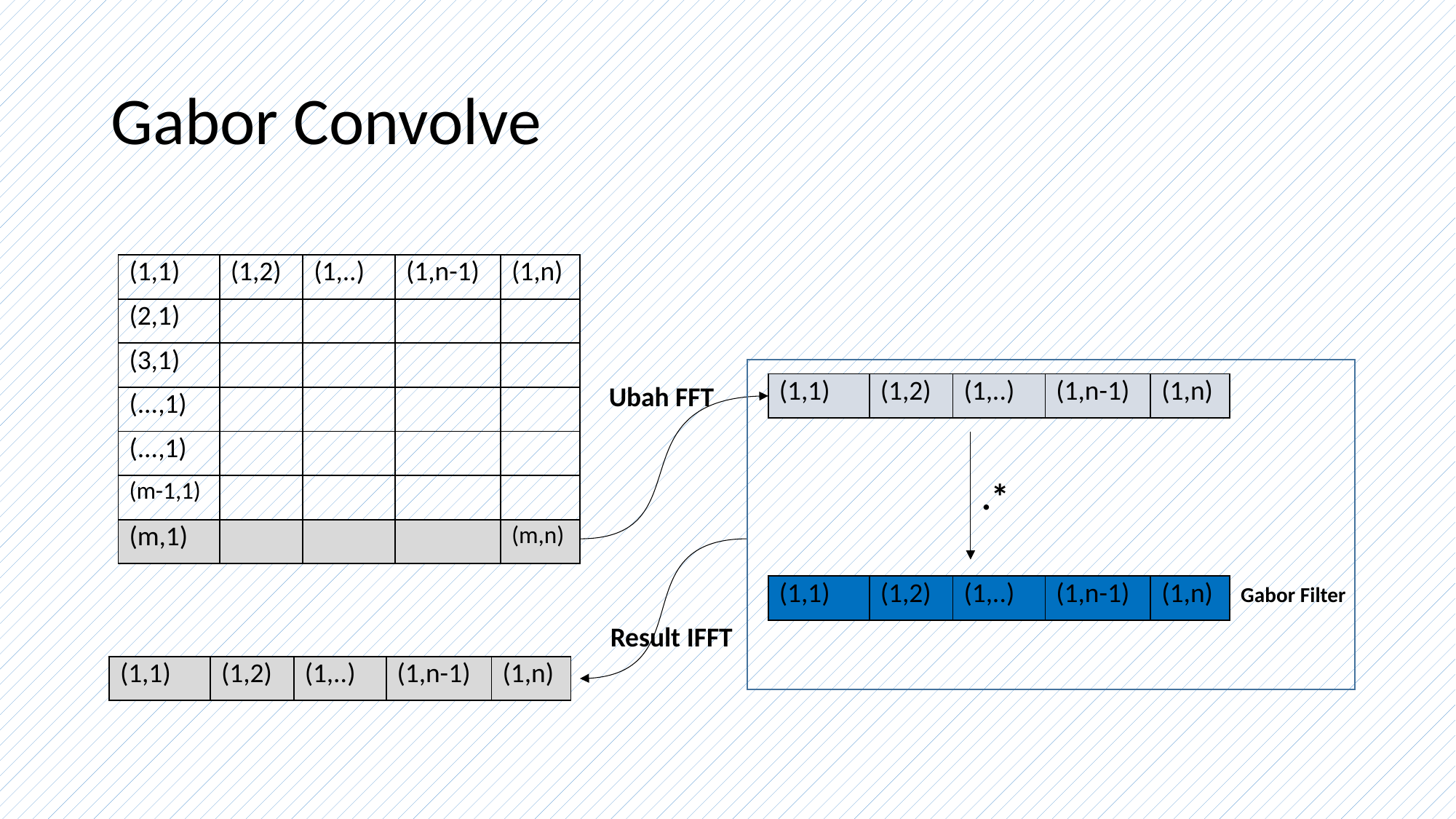

# Gabor Convolve

| (1,1) | (1,2) | (1,..) | (1,n-1) | (1,n) |
| --- | --- | --- | --- | --- |
| (2,1) |  |  |  |  |
| (3,1) |  |  |  |  |
| (...,1) |  |  |  |  |
| (...,1) |  |  |  |  |
| (m-1,1) |  |  |  |  |
| (m,1) |  |  |  | (m,n) |

Ubah FFT
| (1,1) | (1,2) | (1,..) | (1,n-1) | (1,n) |
| --- | --- | --- | --- | --- |
.*
Gabor Filter
| (1,1) | (1,2) | (1,..) | (1,n-1) | (1,n) |
| --- | --- | --- | --- | --- |
Result IFFT
| (1,1) | (1,2) | (1,..) | (1,n-1) | (1,n) |
| --- | --- | --- | --- | --- |